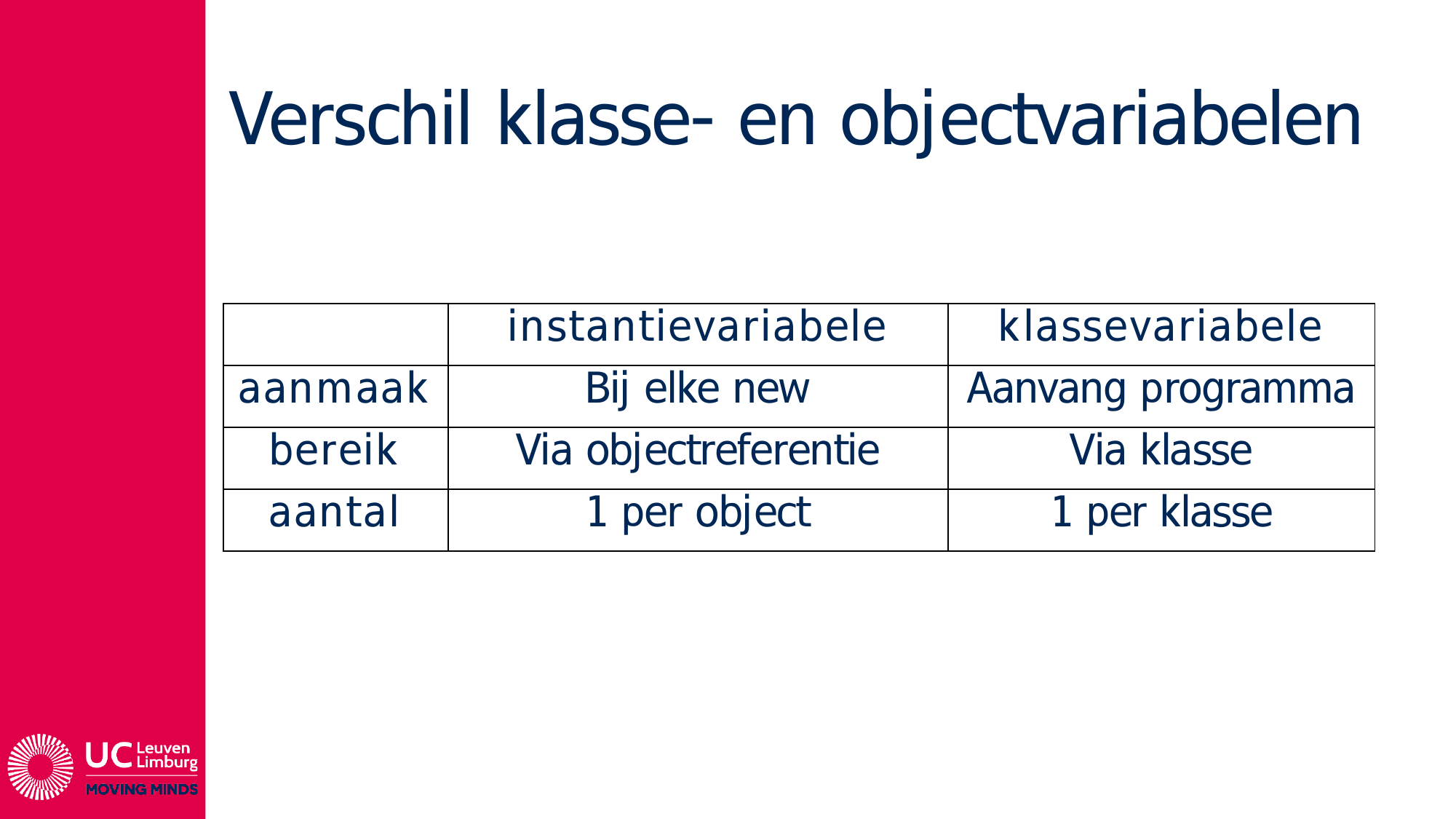

# Verschil klasse- en objectvariabelen
|  | instantievariabele | klassevariabele |
| --- | --- | --- |
| aanmaak | Bij elke new | Aanvang programma |
| bereik | Via objectreferentie | Via klasse |
| aantal | 1 per object | 1 per klasse |